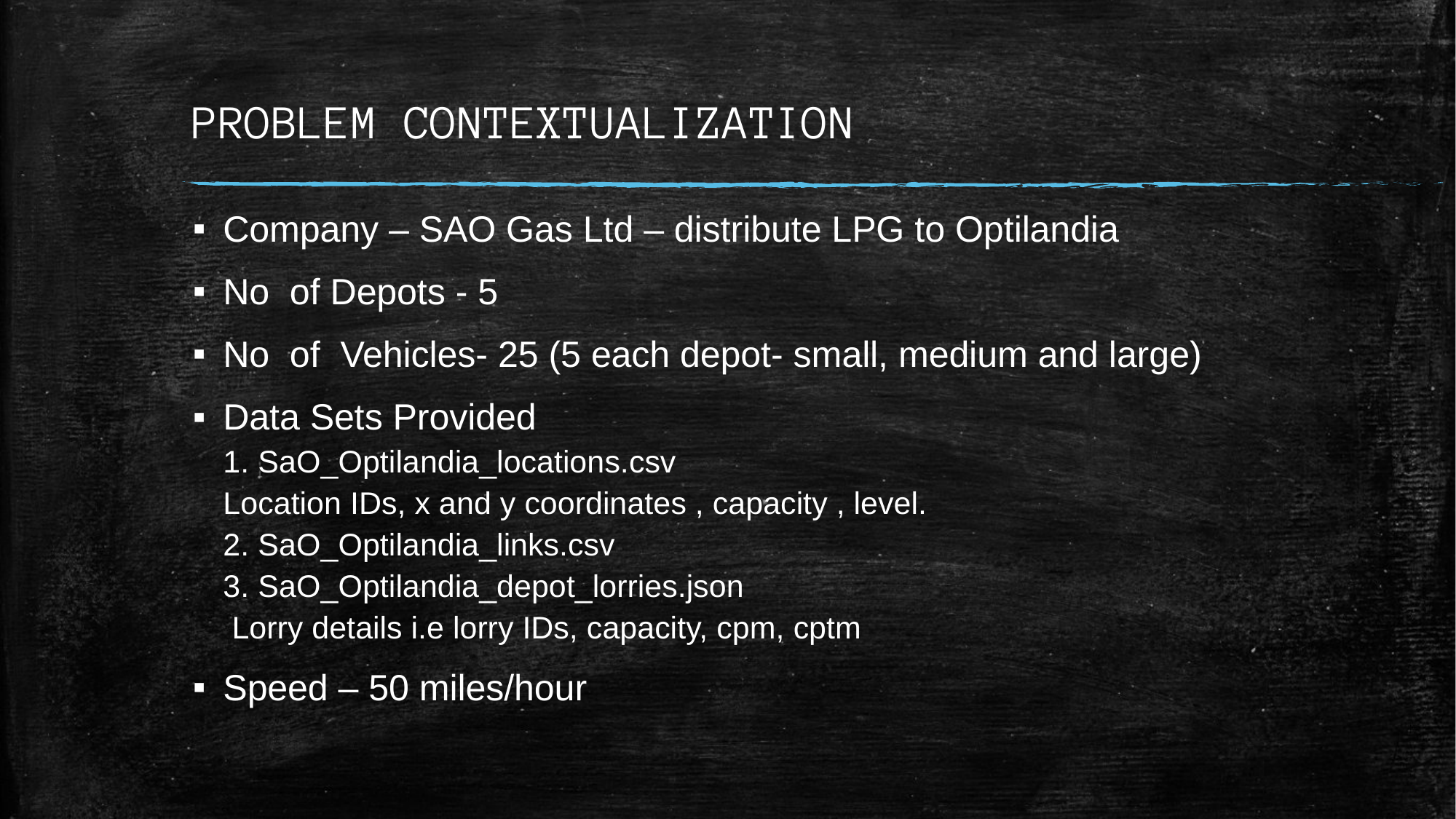

# PROBLEM CONTEXTUALIZATION
Company – SAO Gas Ltd – distribute LPG to Optilandia
No  of Depots - 5
No  of  Vehicles- 25 (5 each depot- small, medium and large)
Data Sets Provided
1. SaO_Optilandia_locations.csv
Location IDs, x and y coordinates , capacity , level.
2. SaO_Optilandia_links.csv
3. SaO_Optilandia_depot_lorries.json
 Lorry details i.e lorry IDs, capacity, cpm, cptm
Speed – 50 miles/hour